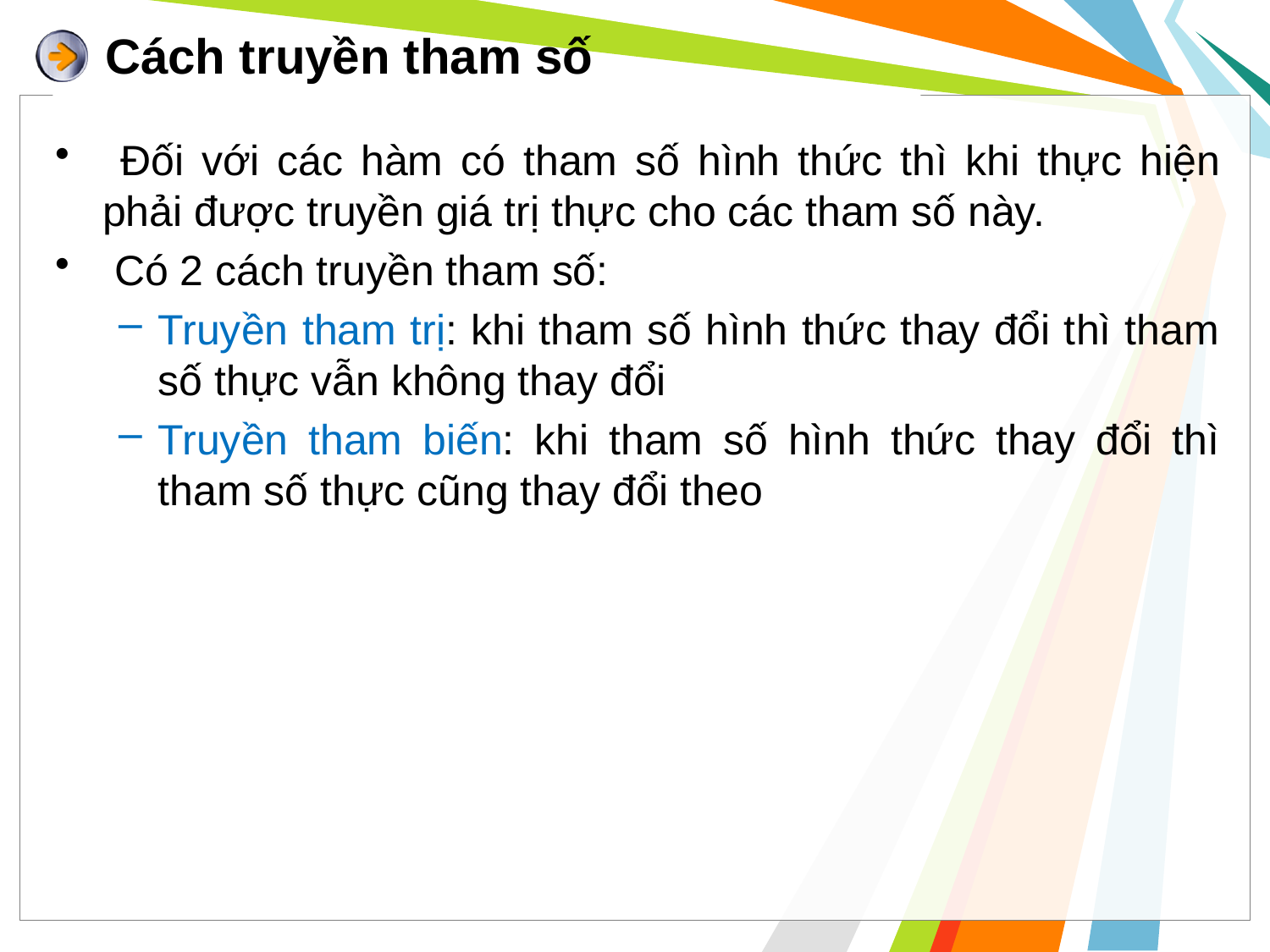

# Cách truyền tham số
 Đối với các hàm có tham số hình thức thì khi thực hiện phải được truyền giá trị thực cho các tham số này.
 Có 2 cách truyền tham số:
Truyền tham trị: khi tham số hình thức thay đổi thì tham số thực vẫn không thay đổi
Truyền tham biến: khi tham số hình thức thay đổi thì tham số thực cũng thay đổi theo